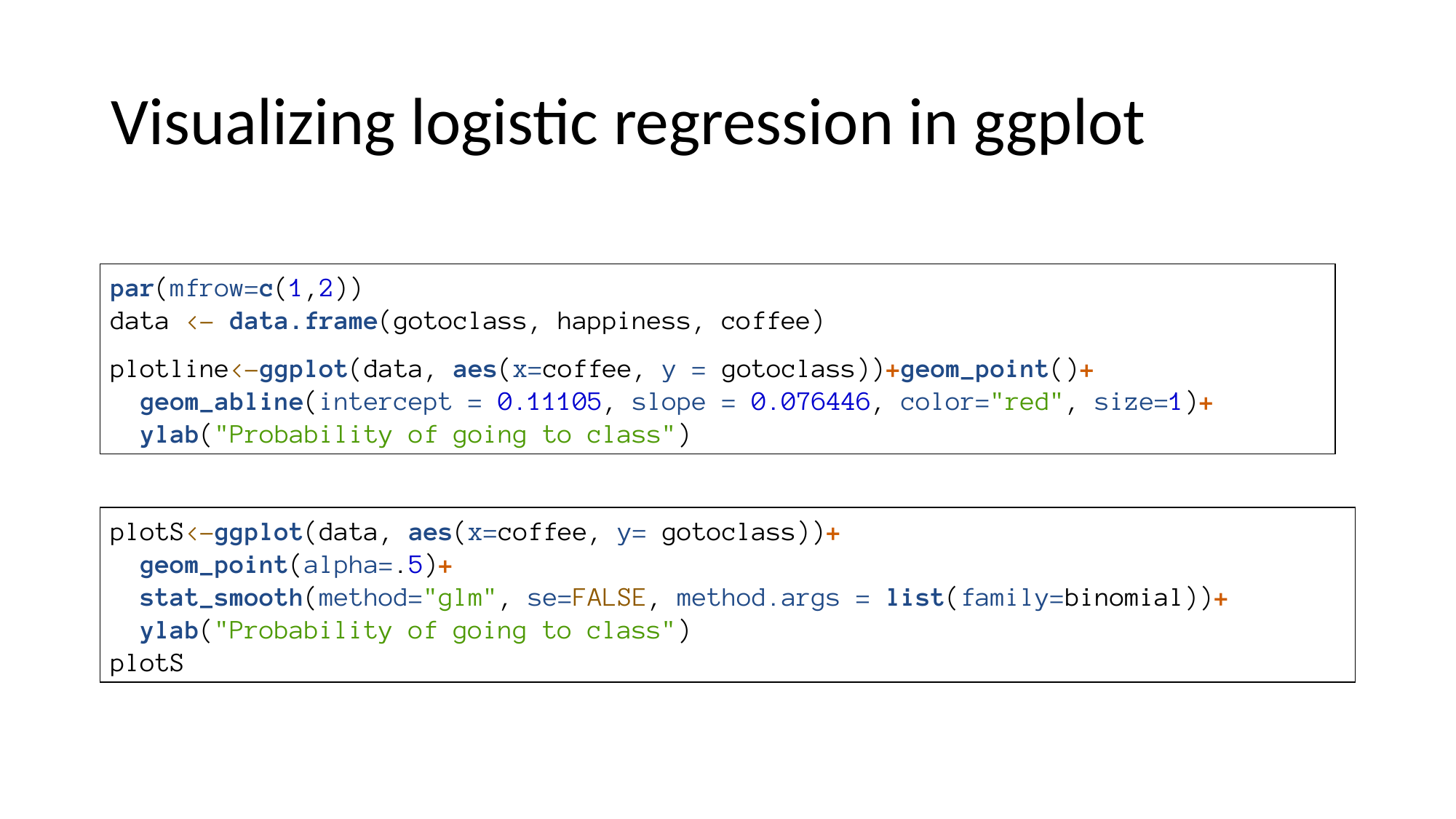

# Visualizing logistic regression in ggplot
par(mfrow=c(1,2))
data <- data.frame(gotoclass, happiness, coffee)
plotline<-ggplot(data, aes(x=coffee, y = gotoclass))+geom_point()+
  geom_abline(intercept = 0.11105, slope = 0.076446, color="red", size=1)+
  ylab("Probability of going to class")
plotS<-ggplot(data, aes(x=coffee, y= gotoclass))+
  geom_point(alpha=.5)+
  stat_smooth(method="glm", se=FALSE, method.args = list(family=binomial))+
  ylab("Probability of going to class")
plotS